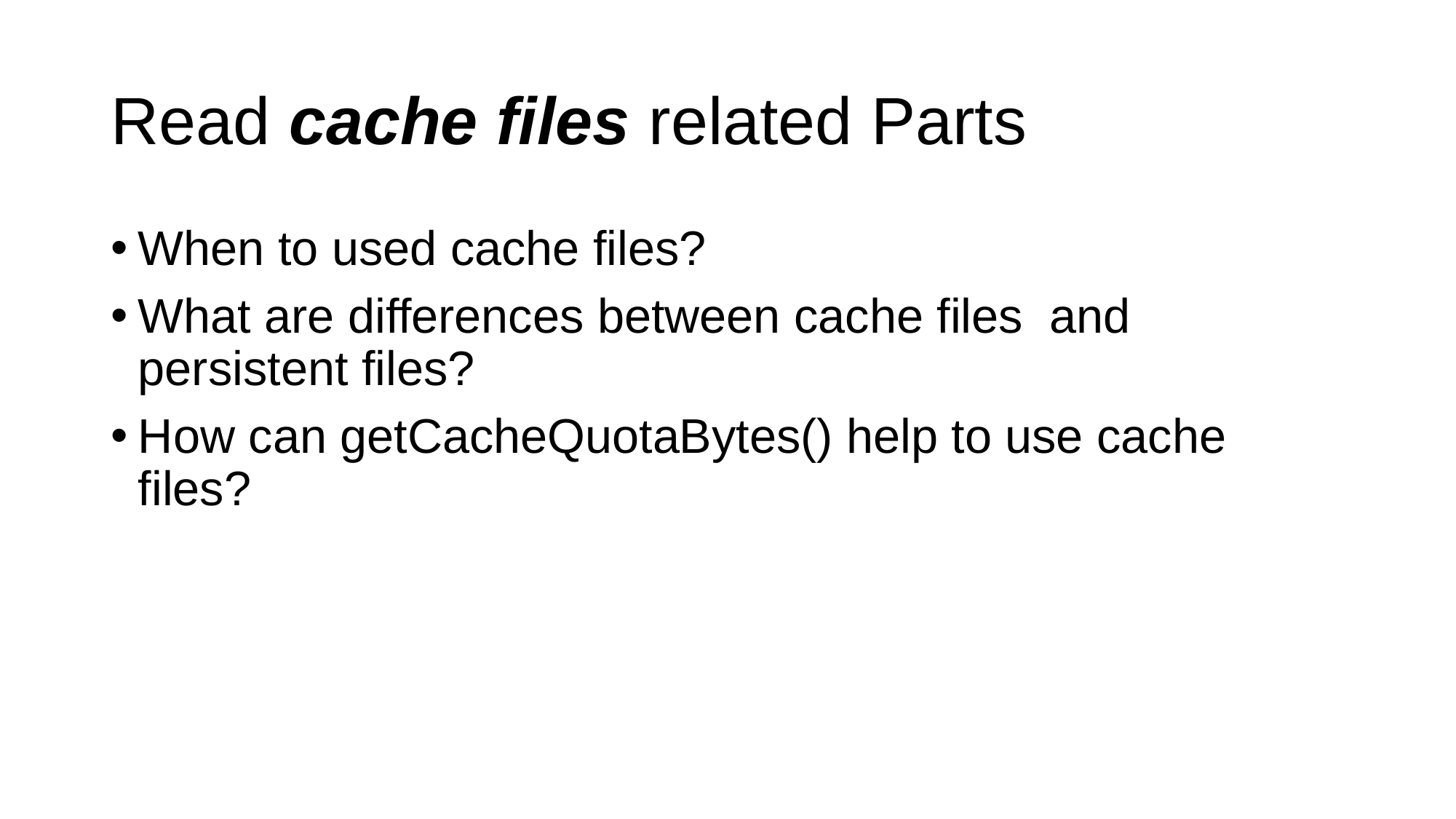

# Read cache files related Parts
When to used cache files?
What are differences between cache files  and  persistent files?
How can getCacheQuotaBytes() help to use cache files?